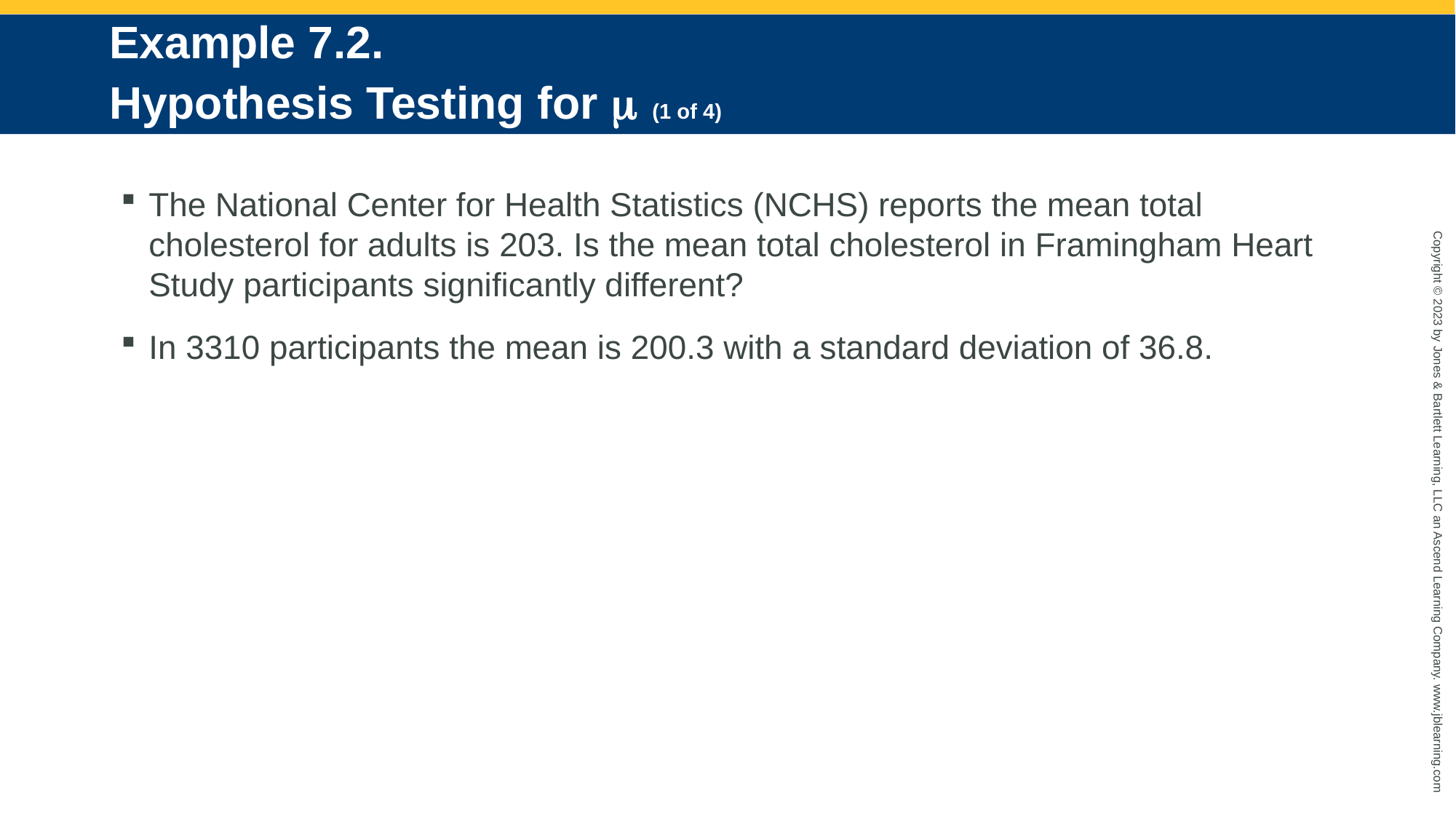

# Example 7.2. Hypothesis Testing for μ (1 of 4)
The National Center for Health Statistics (NCHS) reports the mean total cholesterol for adults is 203. Is the mean total cholesterol in Framingham Heart Study participants significantly different?
In 3310 participants the mean is 200.3 with a standard deviation of 36.8.